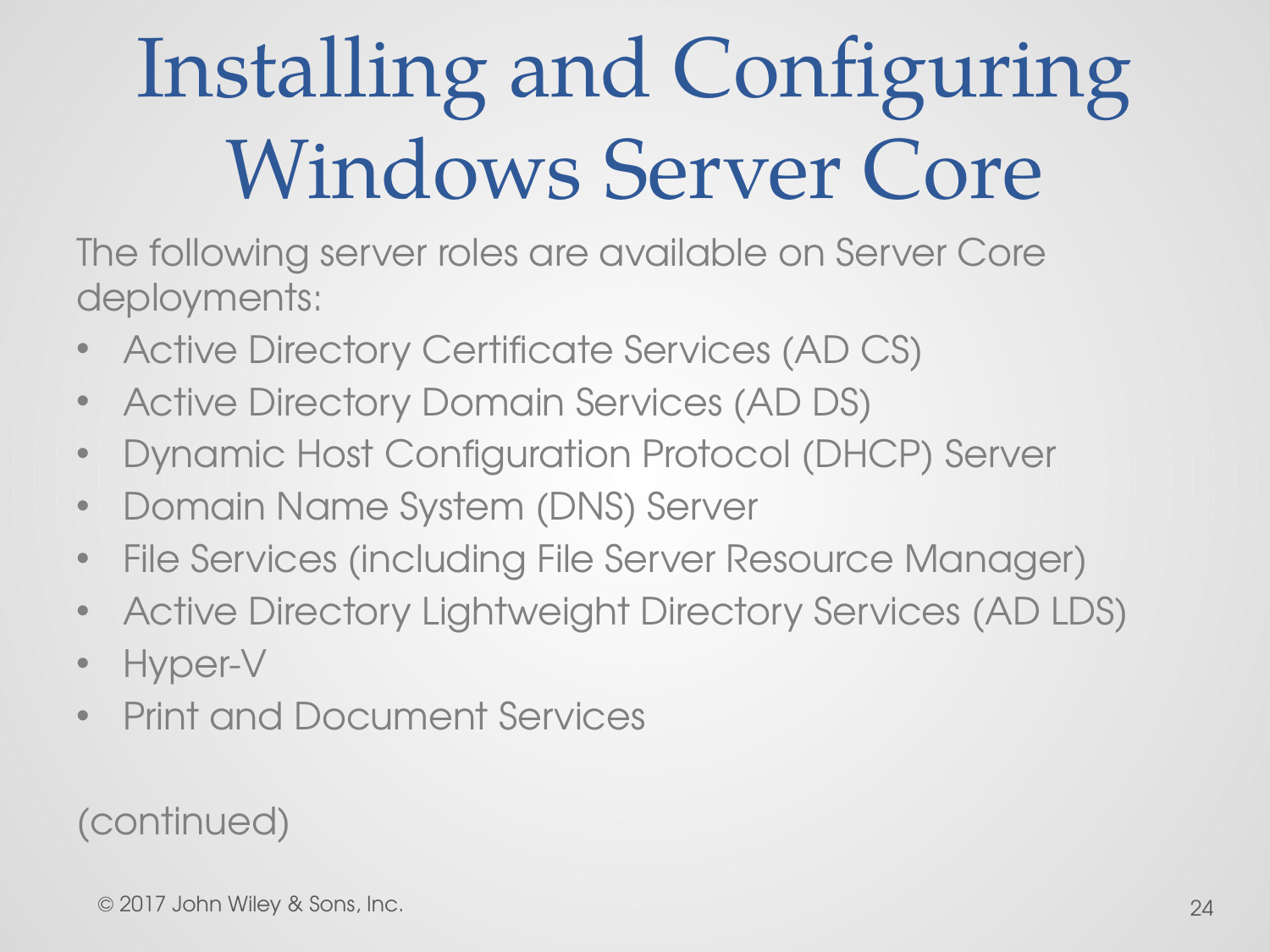

# Installing and Configuring Windows Server Core
The following server roles are available on Server Core deployments:
Active Directory Certificate Services (AD CS)
Active Directory Domain Services (AD DS)
Dynamic Host Configuration Protocol (DHCP) Server
Domain Name System (DNS) Server
File Services (including File Server Resource Manager)
Active Directory Lightweight Directory Services (AD LDS)
Hyper-V
Print and Document Services

(continued)
© 2017 John Wiley & Sons, Inc.
24